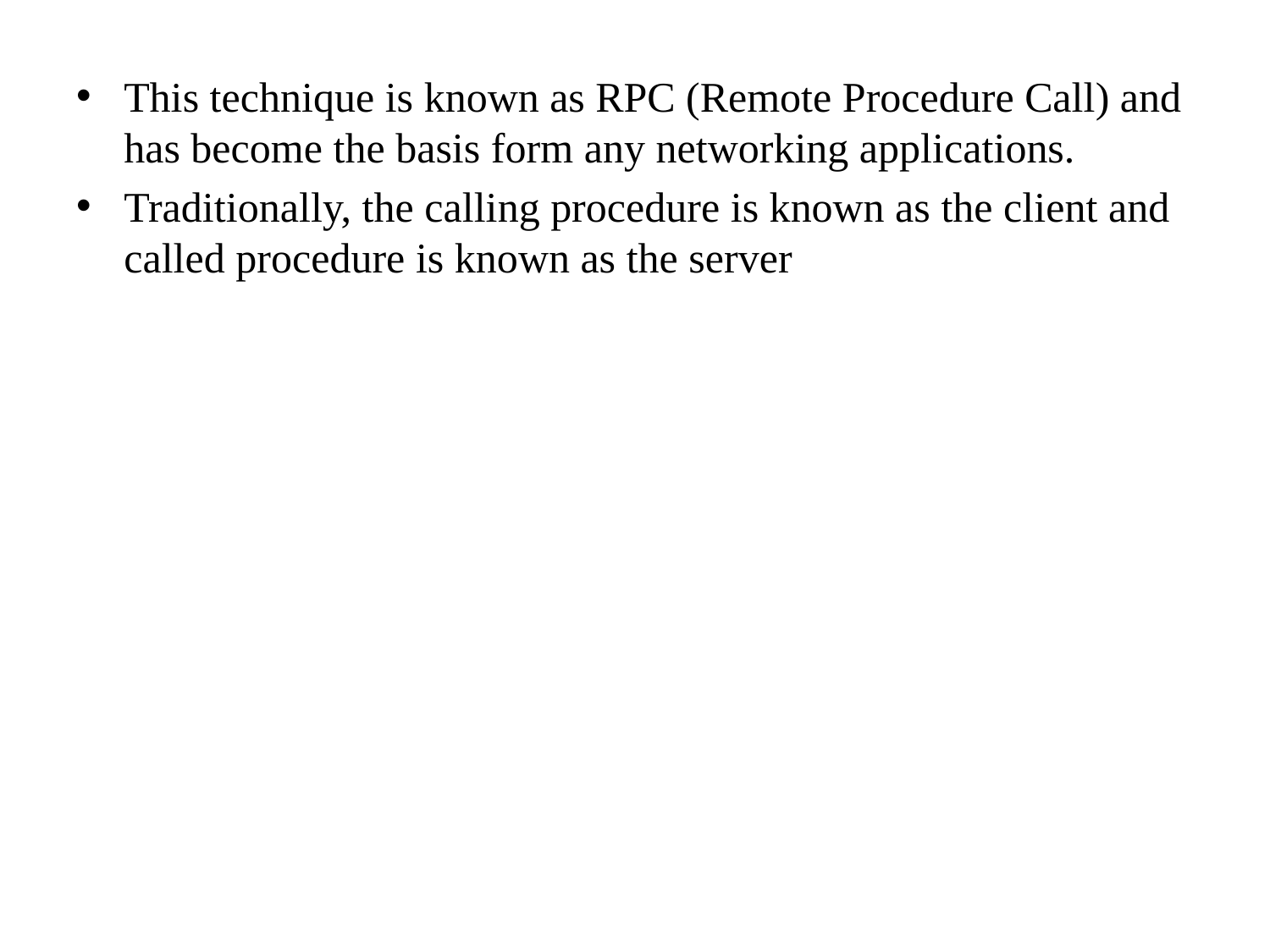

This technique is known as RPC (Remote Procedure Call) and has become the basis form any networking applications.
Traditionally, the calling procedure is known as the client and called procedure is known as the server